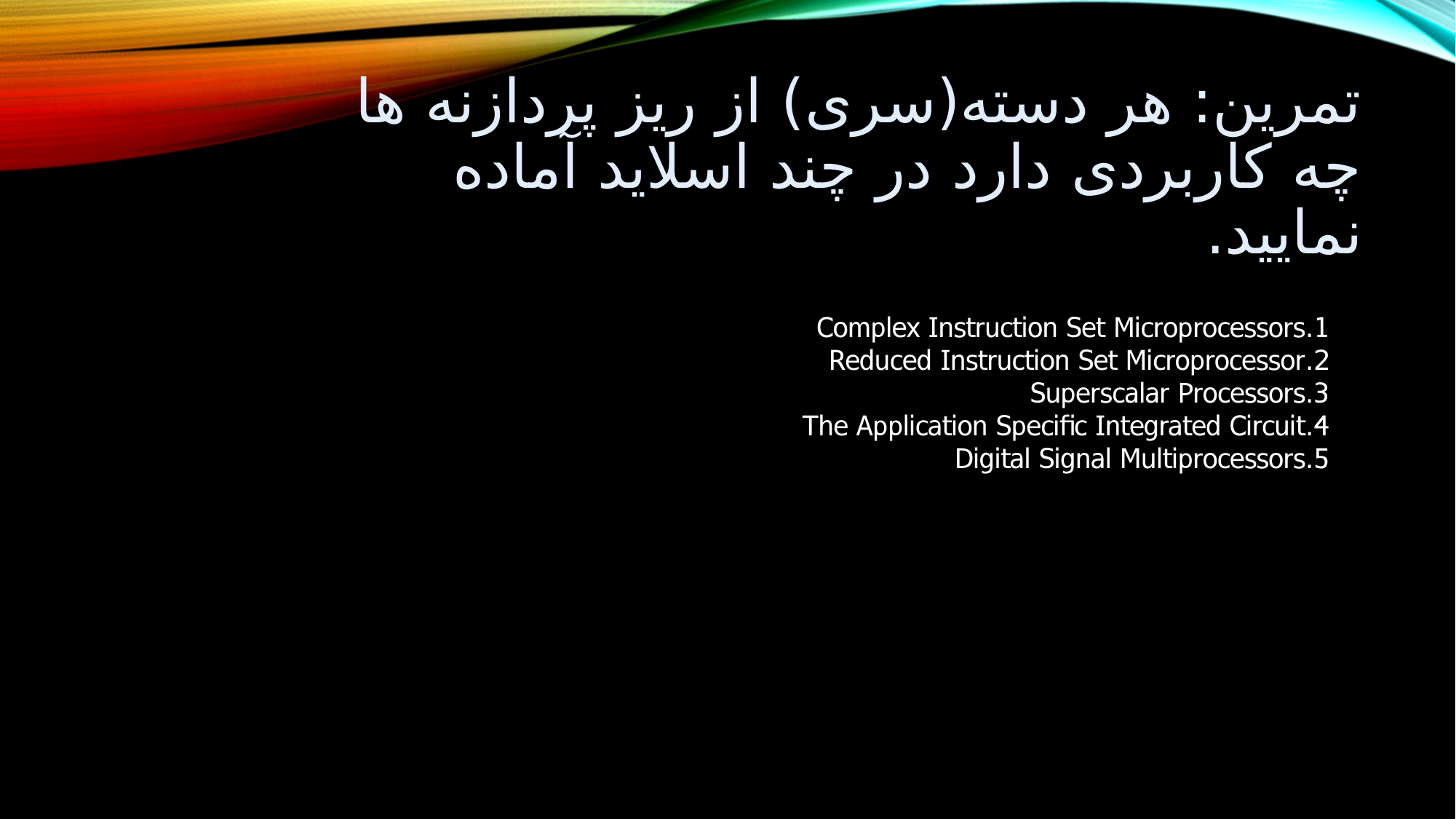

# تمرین: هر دسته(سری) از ریز پردازنه ها چه کاربردی دارد در چند اسلاید آماده نمایید.
Complex Instruction Set Microprocessors
Reduced Instruction Set Microprocessor
Superscalar Processors
The Application Specific Integrated Circuit
Digital Signal Multiprocessors